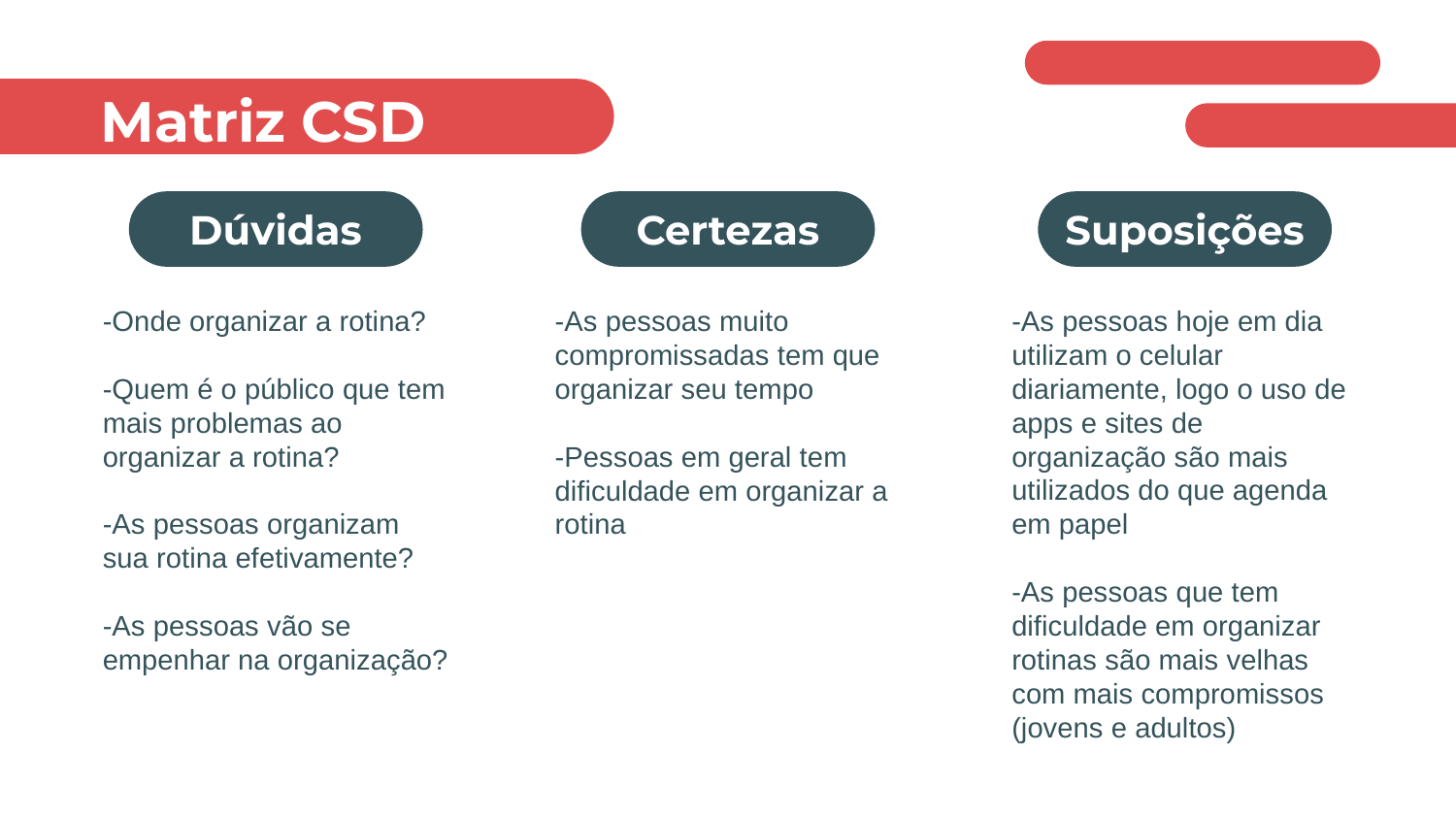

# Matriz CSD
Certezas
Dúvidas
Suposições
-Onde organizar a rotina?

-Quem é o público que tem mais problemas ao organizar a rotina?

-As pessoas organizam sua rotina efetivamente?

-As pessoas vão se empenhar na organização?
-As pessoas muito compromissadas tem que organizar seu tempo

-Pessoas em geral tem dificuldade em organizar a rotina
-As pessoas hoje em dia utilizam o celular diariamente, logo o uso de apps e sites de organização são mais utilizados do que agenda em papel

-As pessoas que tem dificuldade em organizar rotinas são mais velhas com mais compromissos (jovens e adultos)